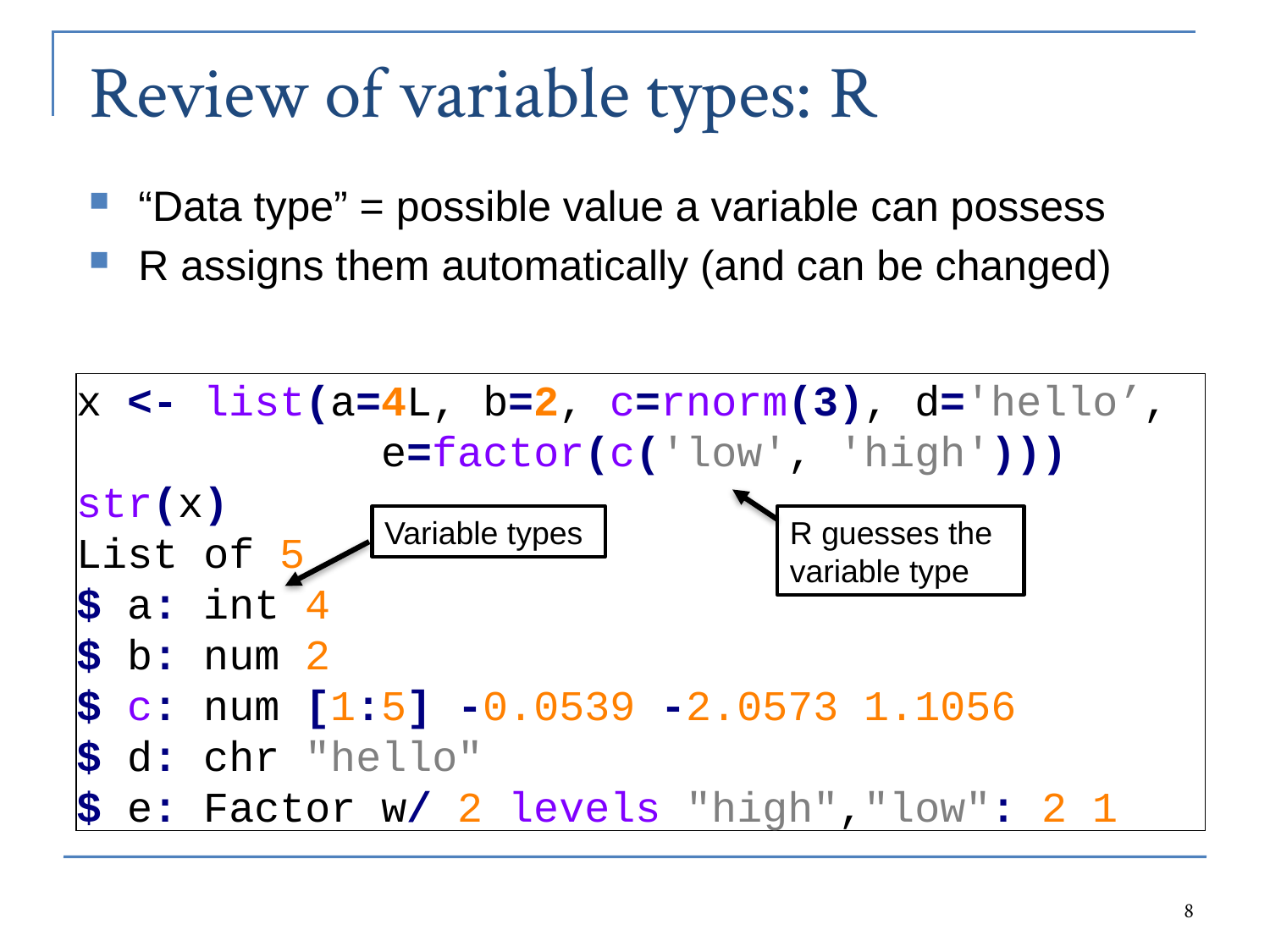

# Review of variable types: R
“Data type” = possible value a variable can possess
R assigns them automatically (and can be changed)
x <- list(a=4L, b=2, c=rnorm(3), d='hello’,
	       e=factor(c('low', 'high')))
str(x)
List of 5
$ a: int 4
$ b: num 2
$ c: num [1:5] -0.0539 -2.0573 1.1056
$ d: chr "hello"
$ e: Factor w/ 2 levels "high","low": 2 1
Variable types
R guesses the variable type
8